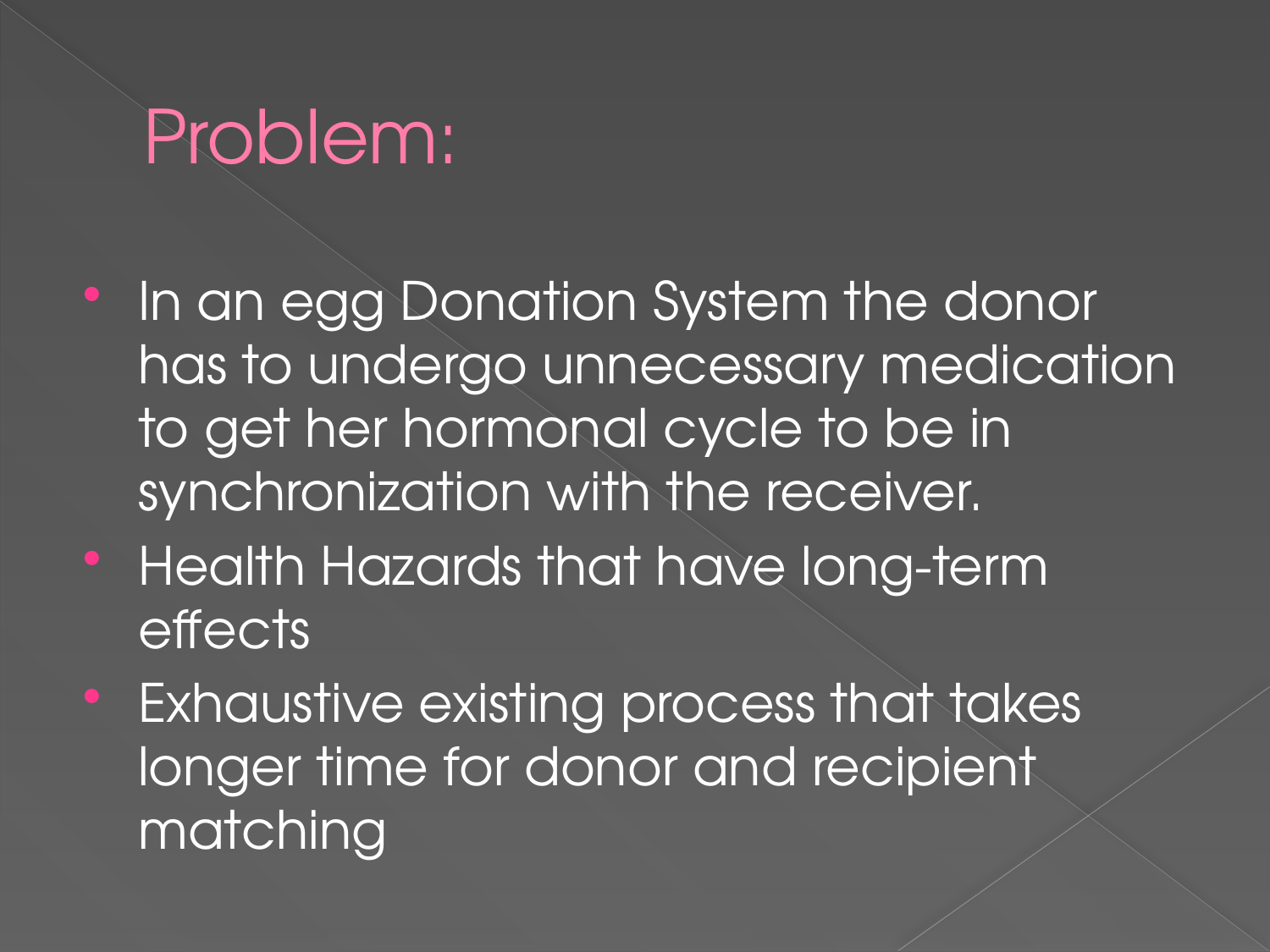

# Problem:
In an egg Donation System the donor has to undergo unnecessary medication to get her hormonal cycle to be in synchronization with the receiver.
Health Hazards that have long-term effects
Exhaustive existing process that takes longer time for donor and recipient matching